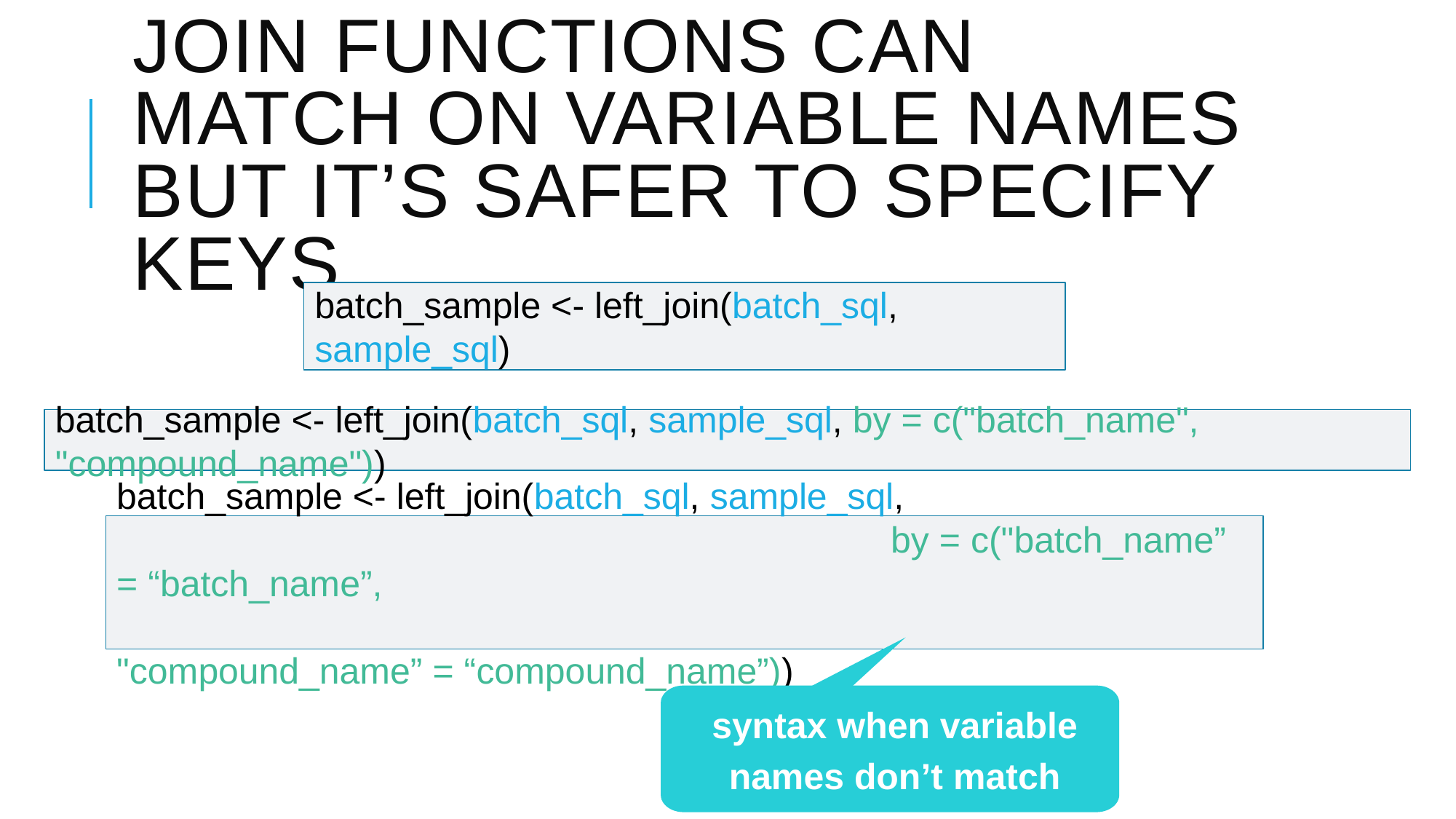

# Join Functions Can Match On Variable Names but It’s Safer to Specify Keys
batch_sample <- left_join(batch_sql, sample_sql)
batch_sample <- left_join(batch_sql, sample_sql, by = c("batch_name", "compound_name"))
batch_sample <- left_join(batch_sql, sample_sql,
							 by = c("batch_name” = “batch_name”,
									 "compound_name” = “compound_name”))

syntax when variable names don’t match